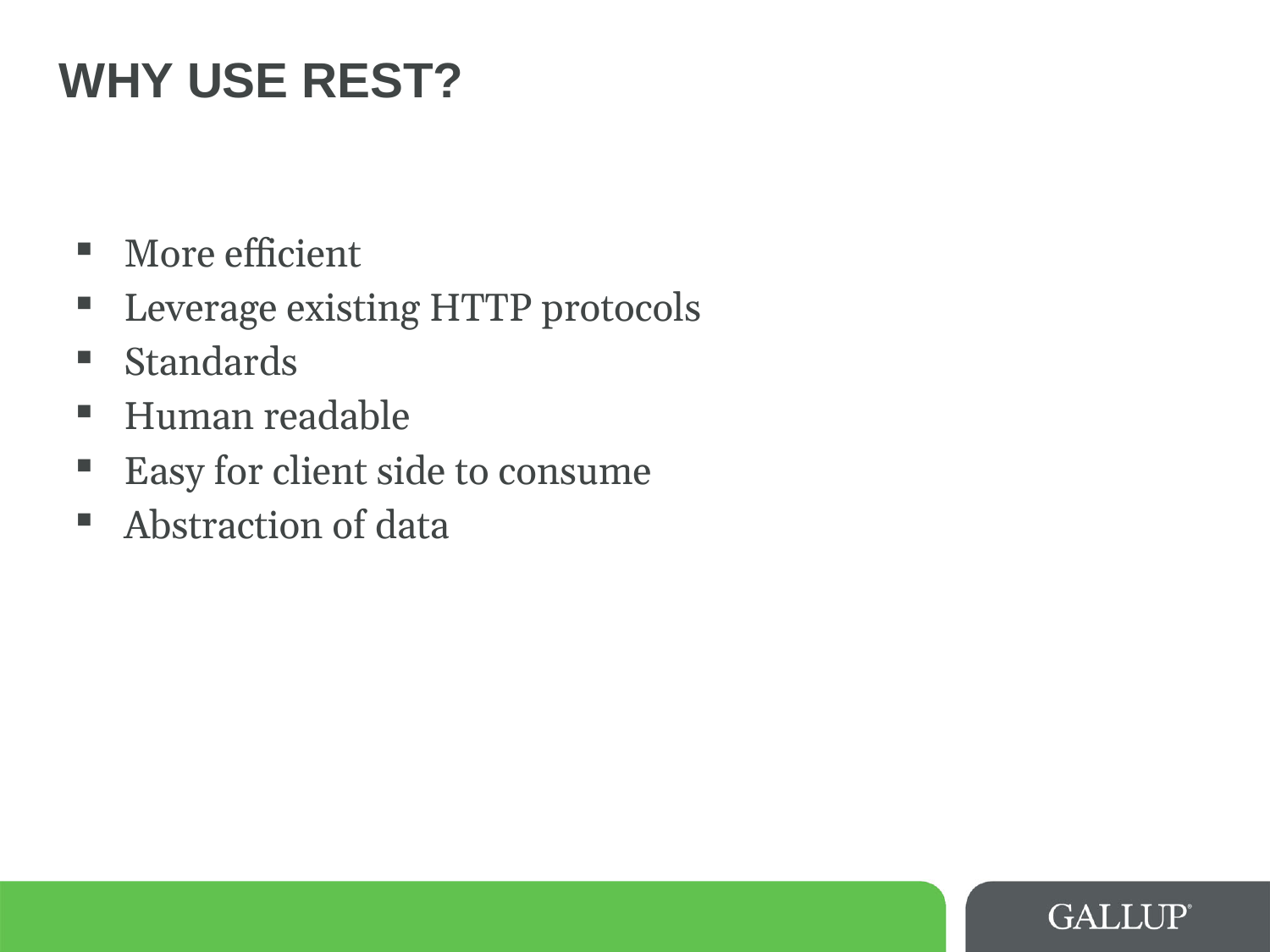

# Why use rest?
More efficient
Leverage existing HTTP protocols
Standards
Human readable
Easy for client side to consume
Abstraction of data
10/16/15